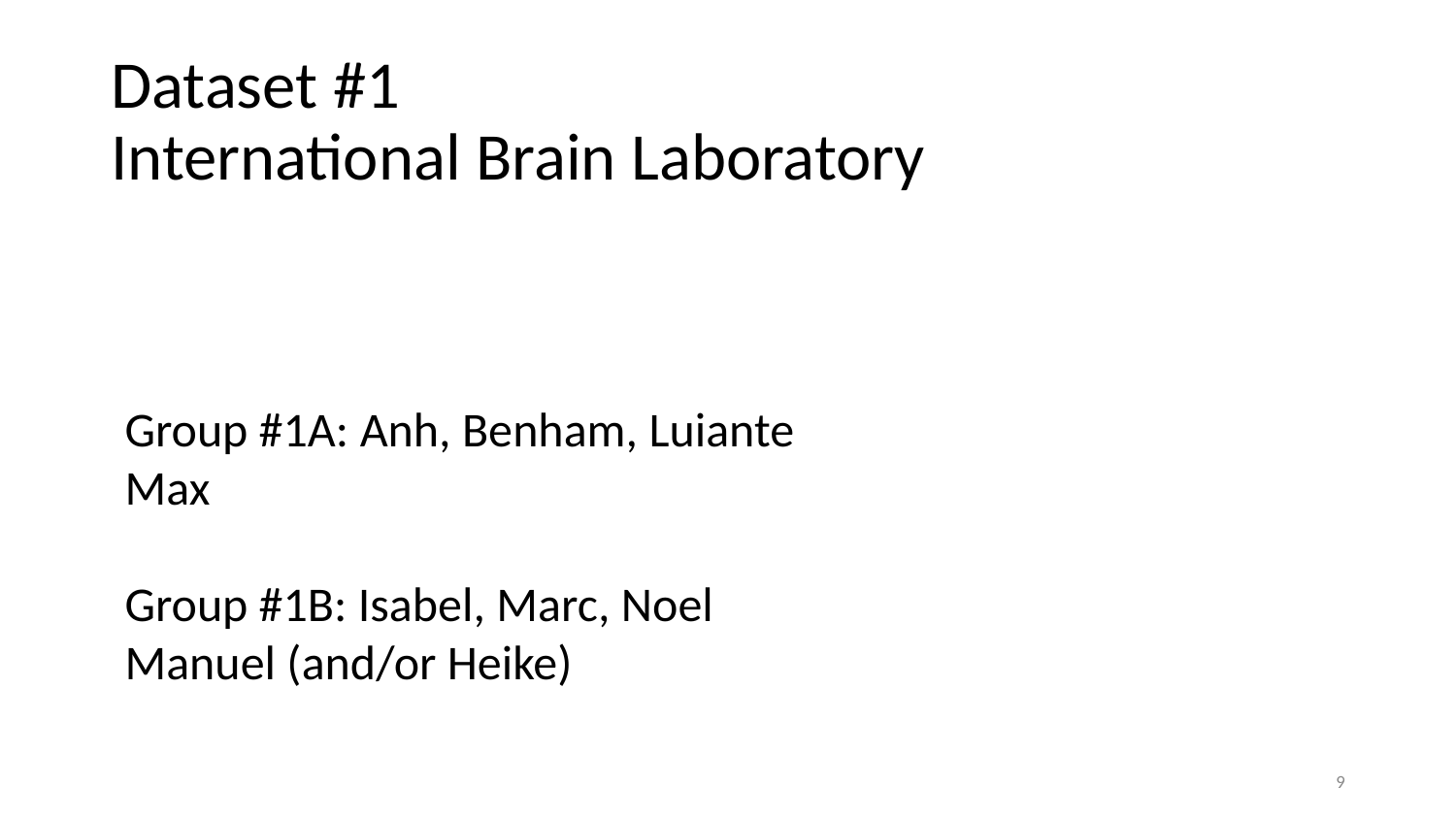

# Dataset #1
International Brain Laboratory
Group #1A: Anh, Benham, Luiante
Max

Group #1B: Isabel, Marc, Noel
Manuel (and/or Heike)
9